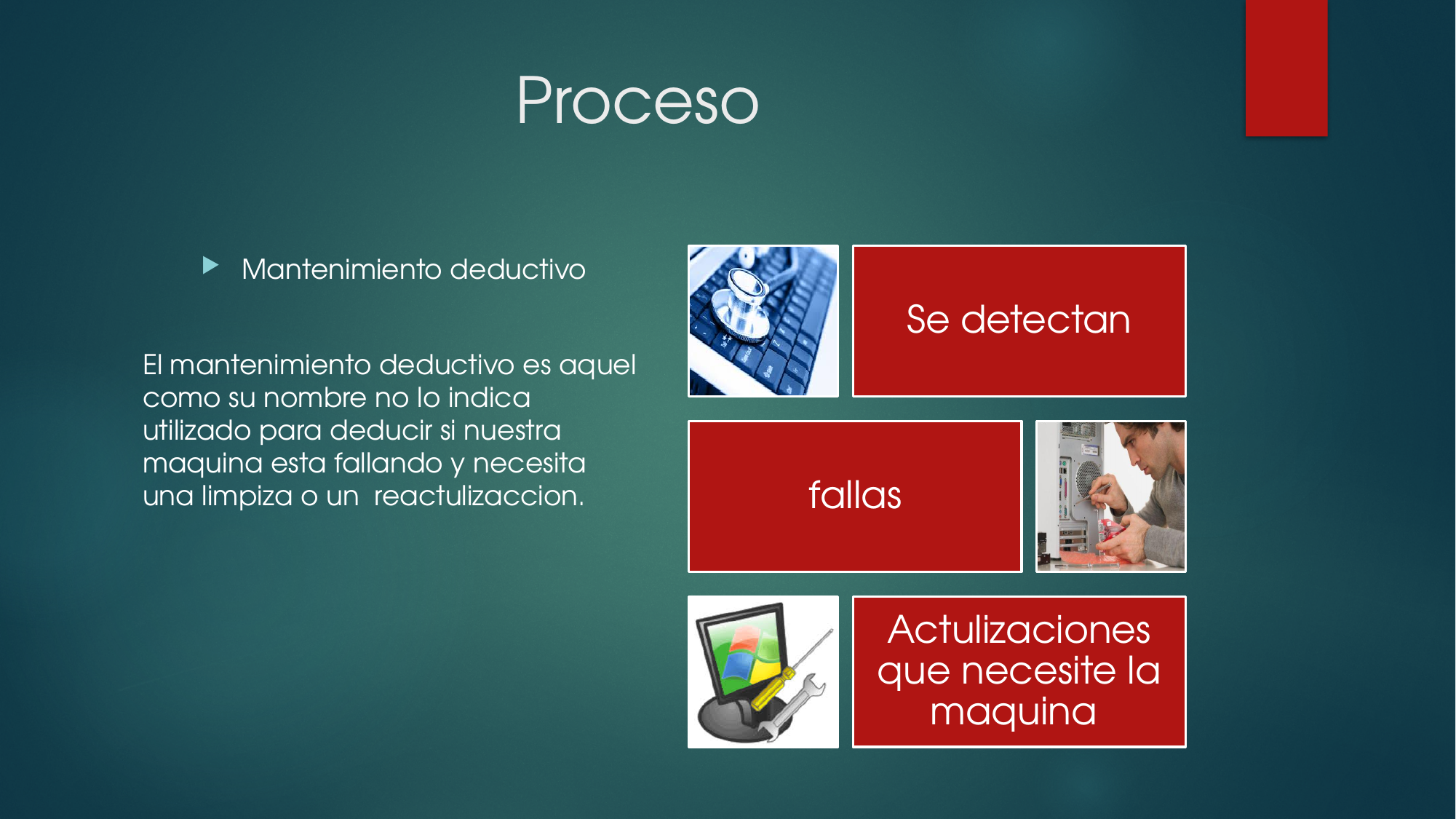

# Proceso
Se detectan
fallas
Actulizaciones que necesite la maquina
Mantenimiento deductivo

El mantenimiento deductivo es aquel como su nombre no lo indica utilizado para deducir si nuestra maquina esta fallando y necesita una limpiza o un  reactulizaccion.